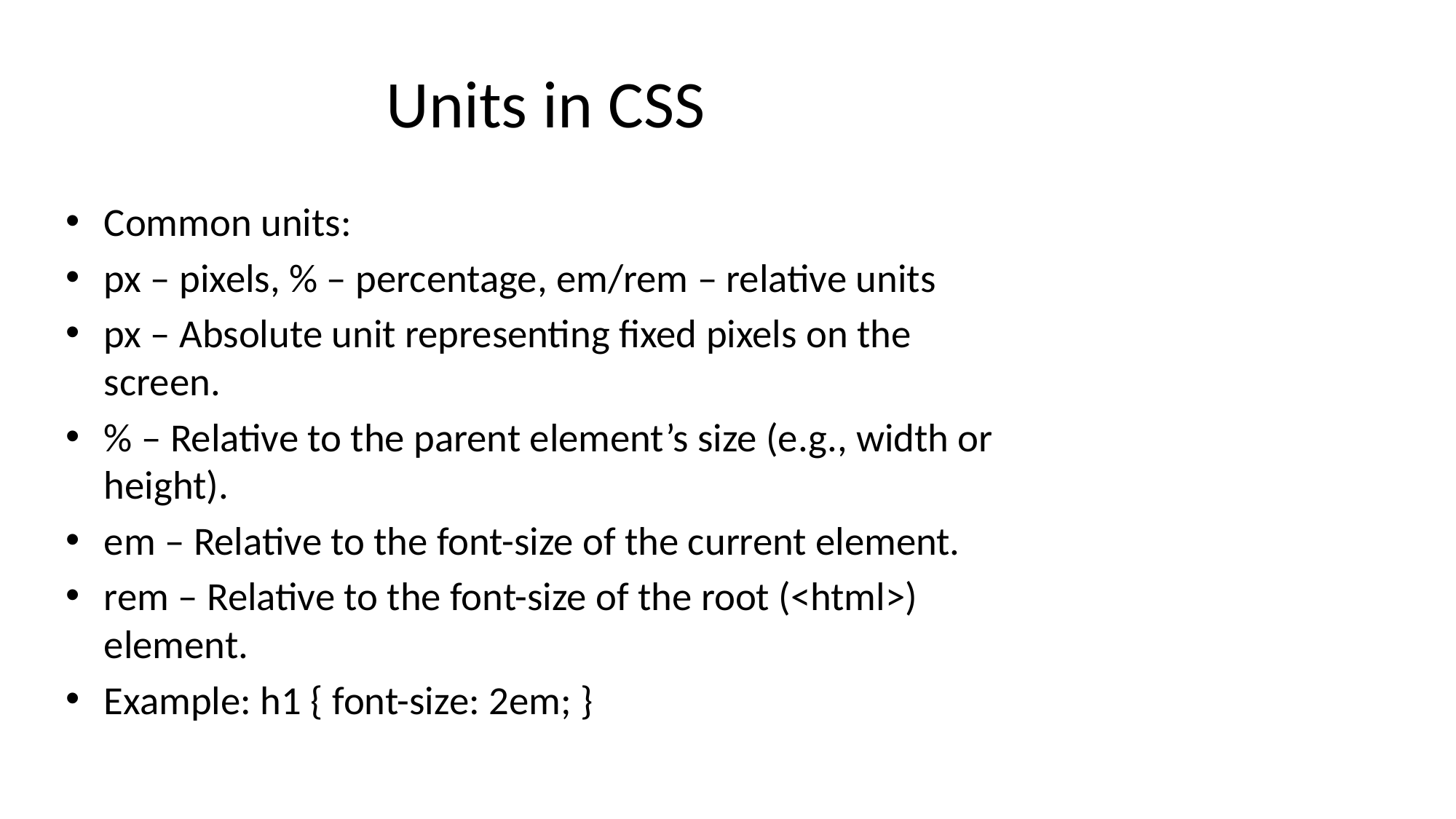

# Units in CSS
Common units:
px – pixels, % – percentage, em/rem – relative units
px – Absolute unit representing fixed pixels on the screen.
% – Relative to the parent element’s size (e.g., width or height).
em – Relative to the font-size of the current element.
rem – Relative to the font-size of the root (<html>) element.
Example: h1 { font-size: 2em; }